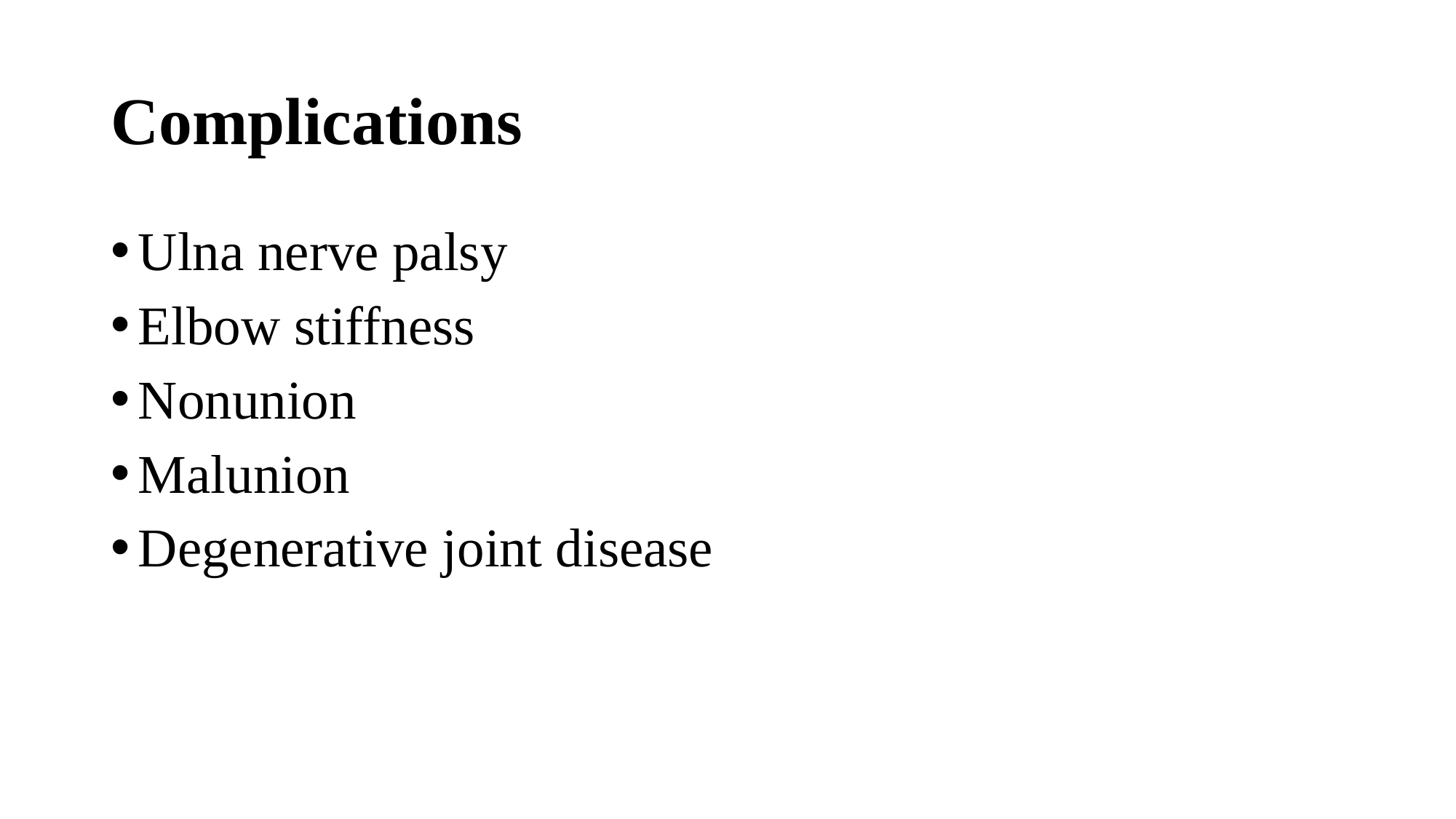

# Complications
Ulna nerve palsy
Elbow stiffness
Nonunion
Malunion
Degenerative joint disease